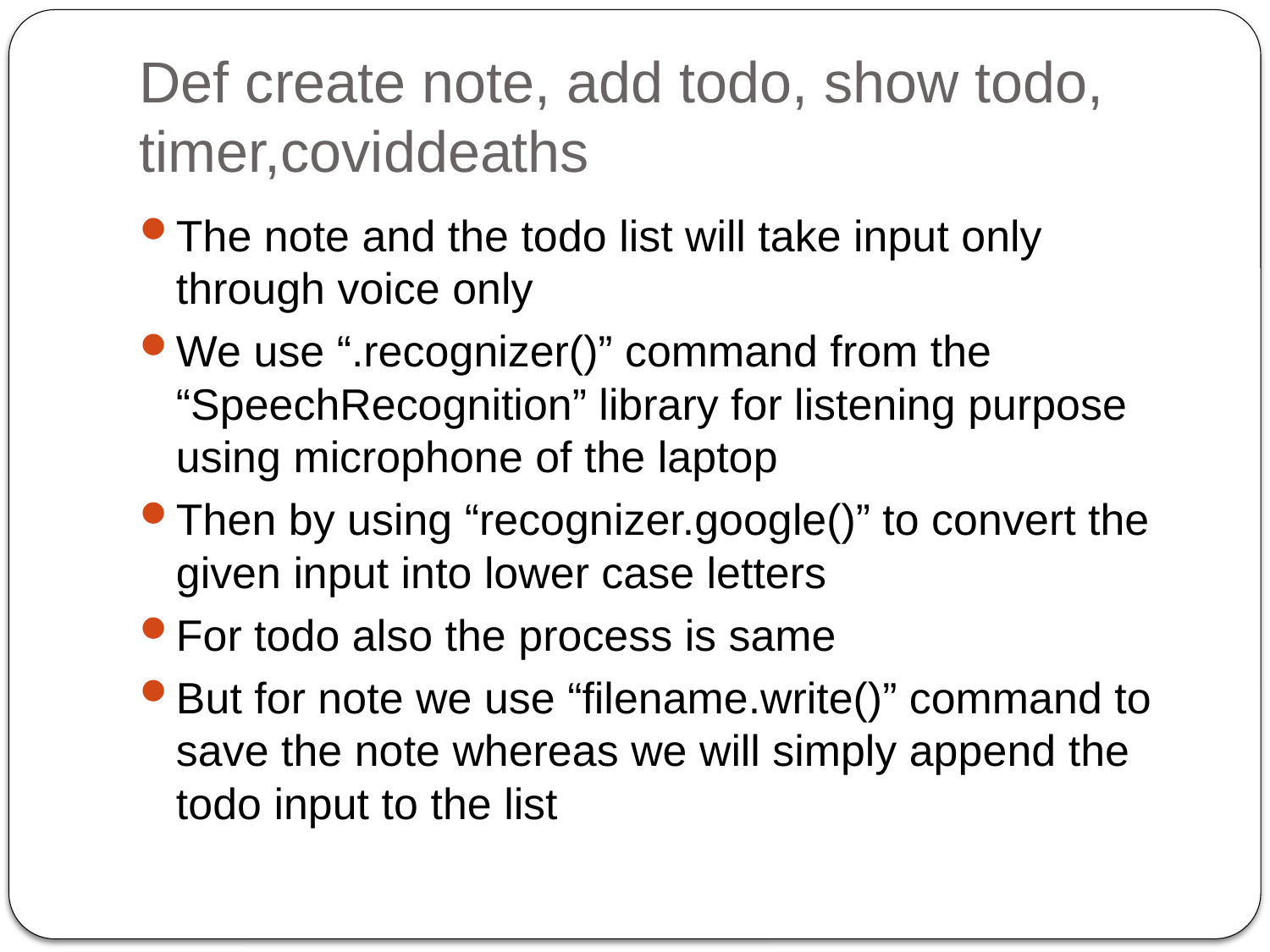

# Def create note, add todo, show todo, timer,coviddeaths
The note and the todo list will take input only through voice only
We use “.recognizer()” command from the “SpeechRecognition” library for listening purpose using microphone of the laptop
Then by using “recognizer.google()” to convert the given input into lower case letters
For todo also the process is same
But for note we use “filename.write()” command to save the note whereas we will simply append the todo input to the list